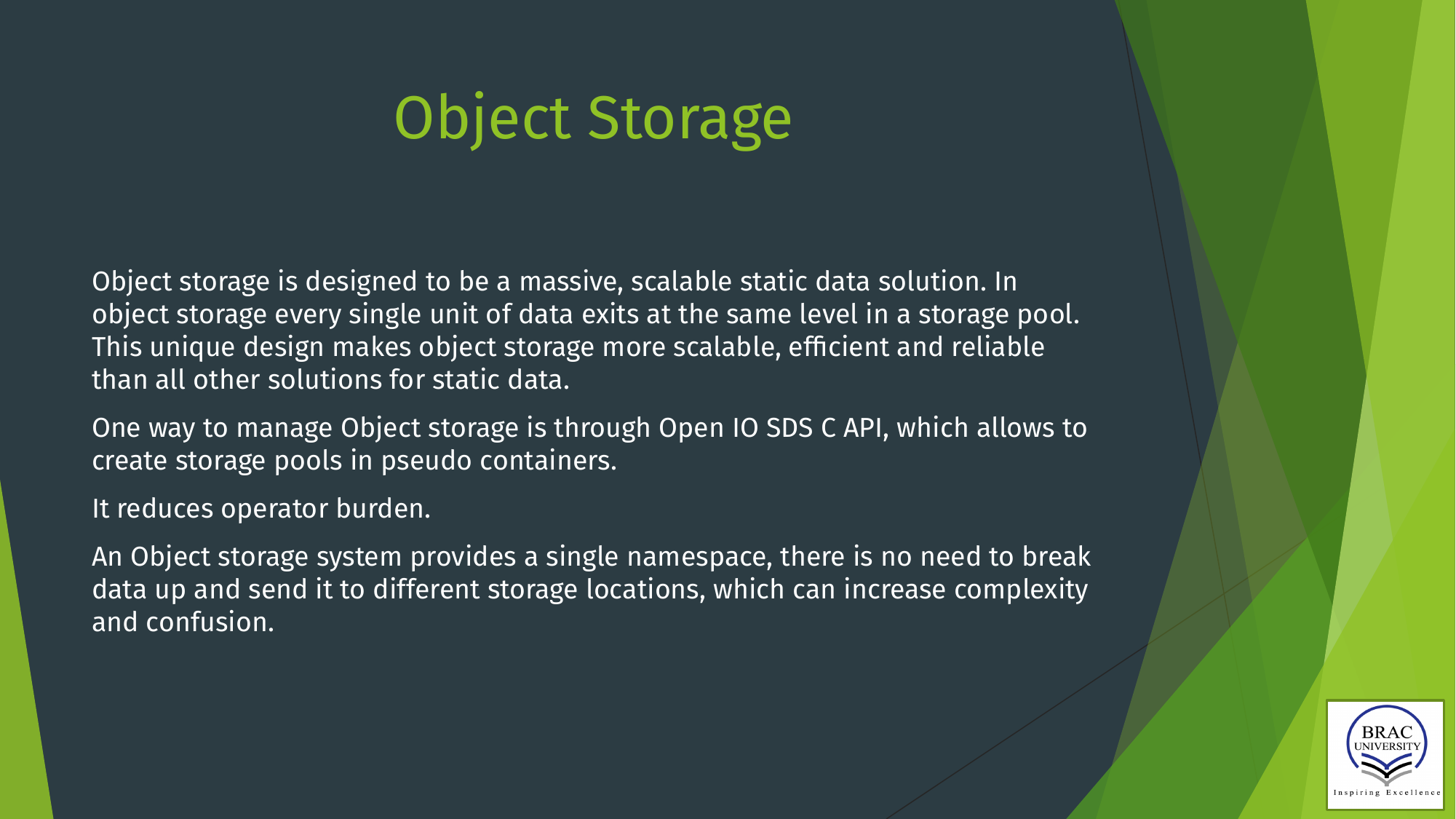

# Object Storage
Object storage is designed to be a massive, scalable static data solution. In object storage every single unit of data exits at the same level in a storage pool. This unique design makes object storage more scalable, efficient and reliable than all other solutions for static data.
One way to manage Object storage is through Open IO SDS C API, which allows to create storage pools in pseudo containers.
It reduces operator burden.
An Object storage system provides a single namespace, there is no need to break data up and send it to different storage locations, which can increase complexity and confusion.